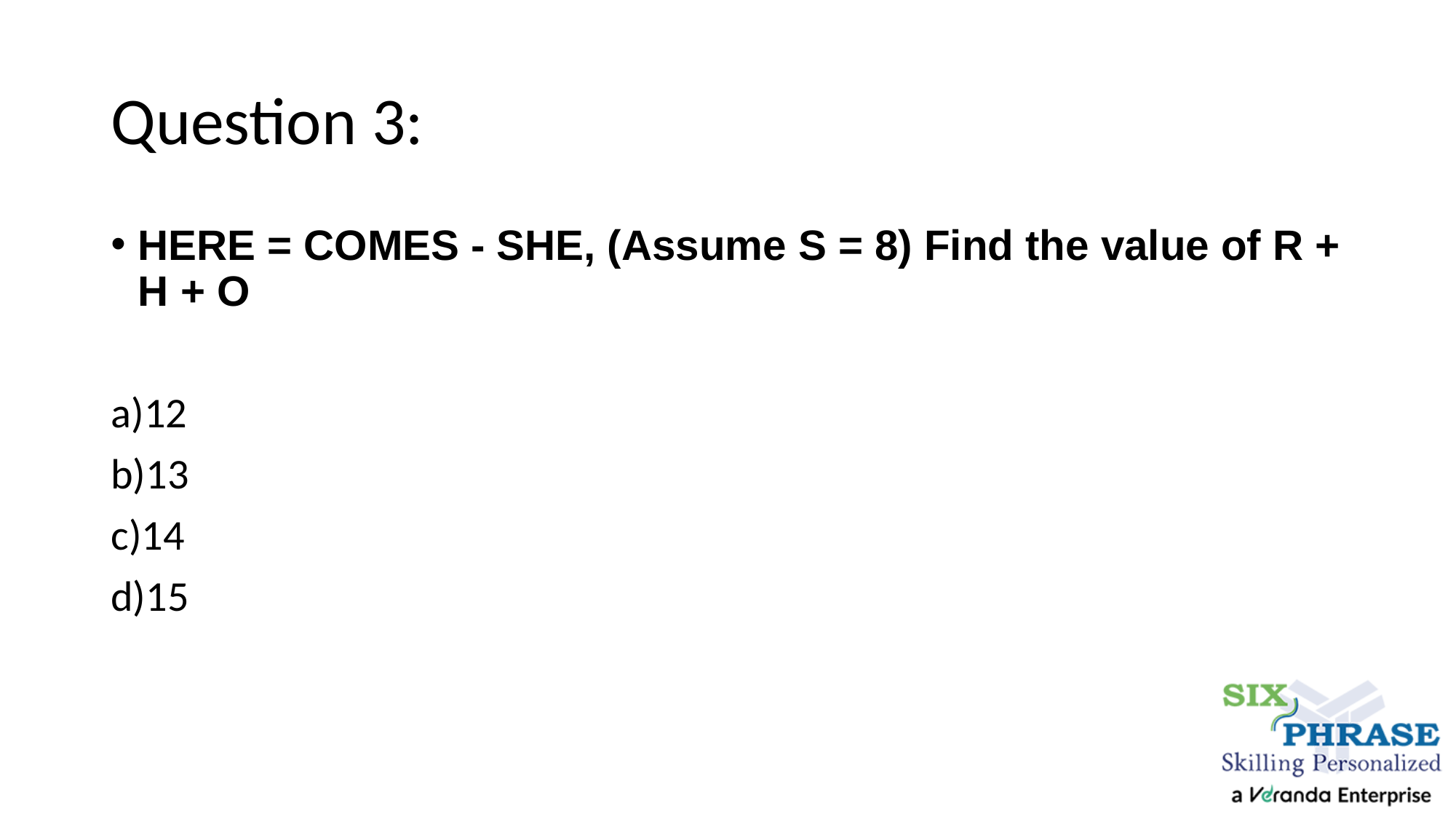

# Question 3:
HERE = COMES - SHE, (Assume S = 8) Find the value of R + H + O

a)12
b)13
c)14
d)15